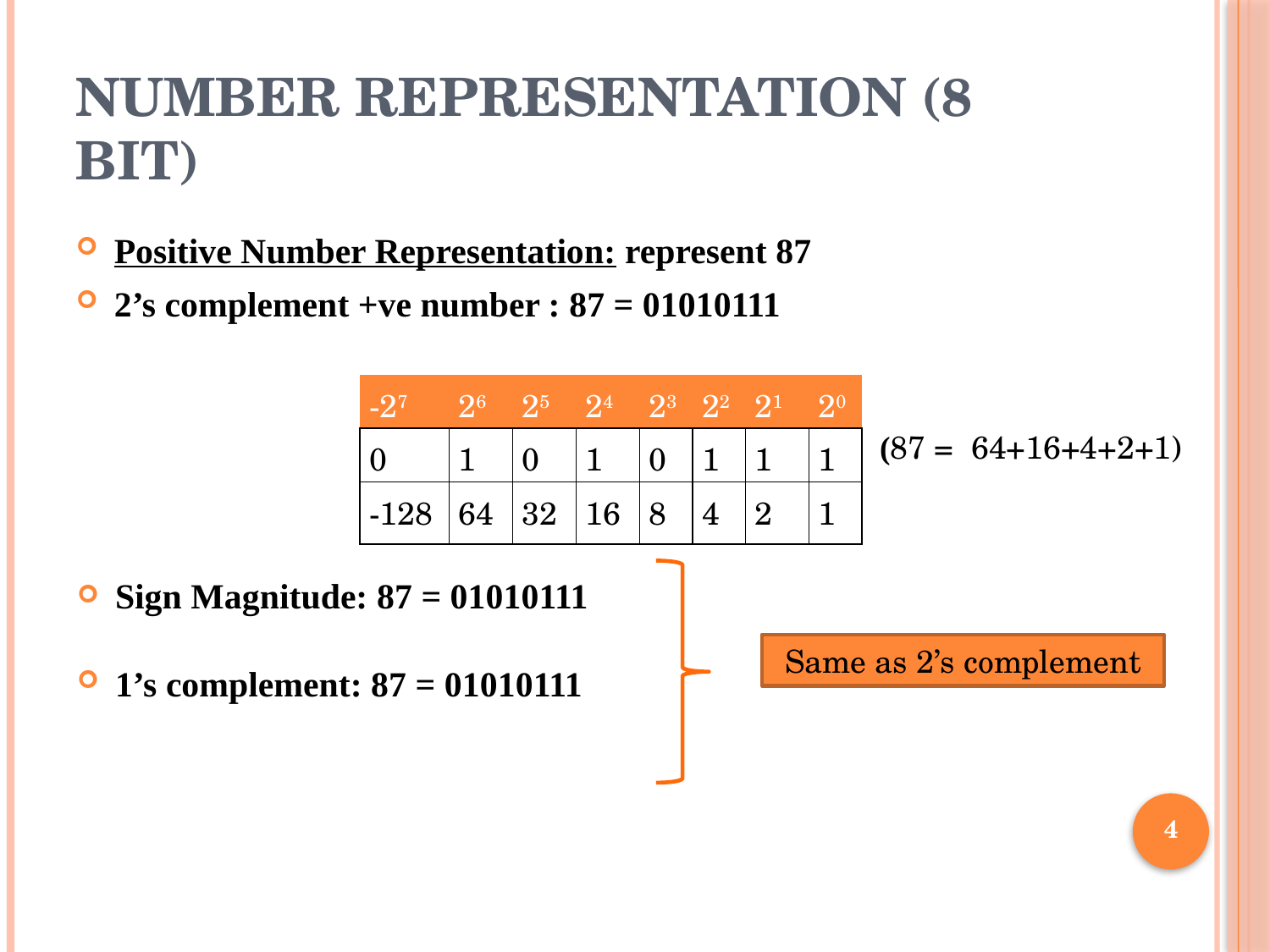

# Number Representation (8 bit)
Positive Number Representation: represent 87
2’s complement +ve number : 87 = 01010111
| -27 | 26 | 25 | 24 | 23 | 22 | 21 | 20 |
| --- | --- | --- | --- | --- | --- | --- | --- |
| 0 | 1 | 0 | 1 | 0 | 1 | 1 | 1 |
| -128 | 64 | 32 | 16 | 8 | 4 | 2 | 1 |
(87 =  64+16+4+2+1)

Sign Magnitude: 87 = 01010111
Same as 2’s complement
1’s complement: 87 = 01010111
4